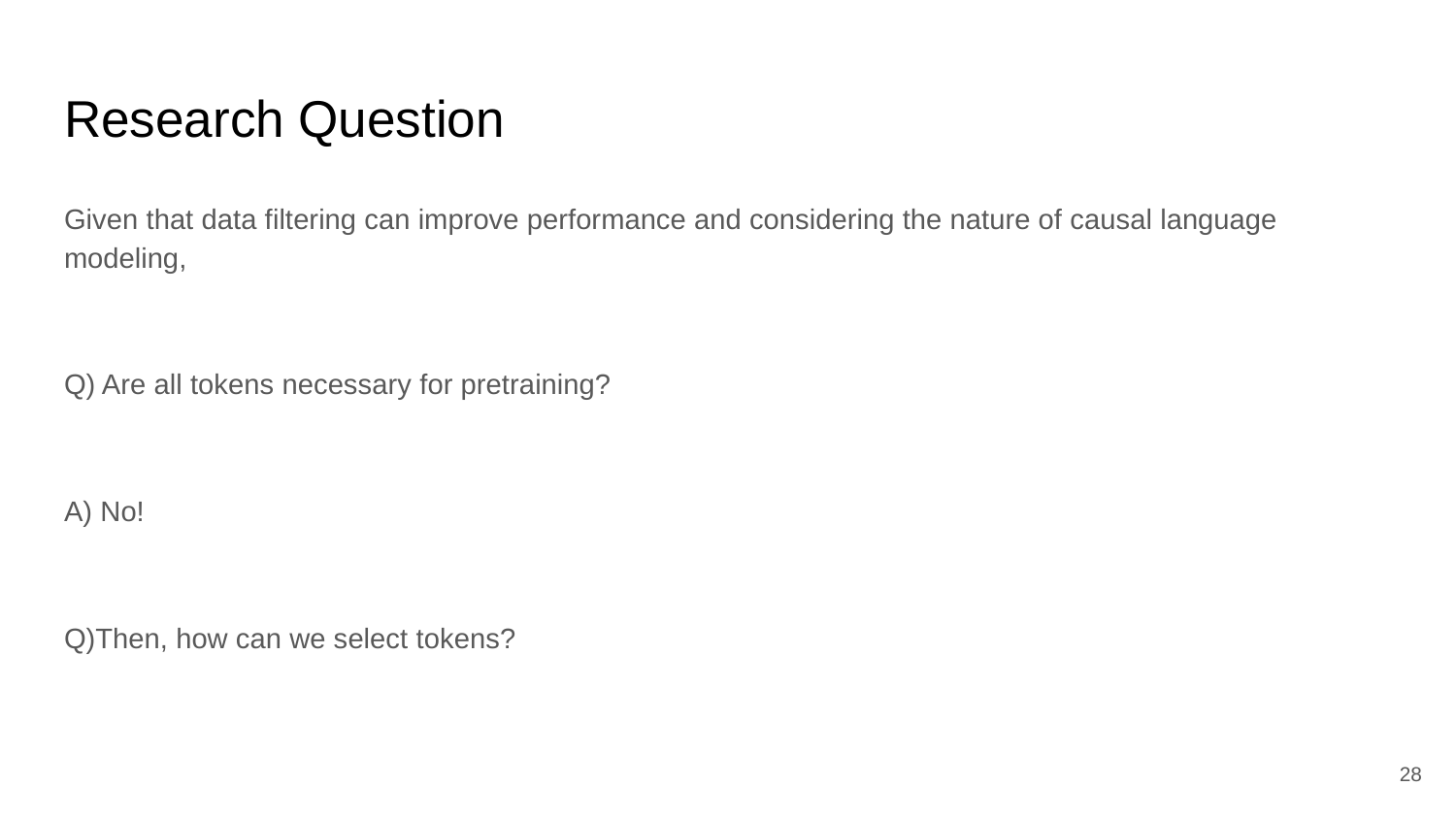

# Research Question
Given that data filtering can improve performance and considering the nature of causal language modeling,

Q) Are all tokens necessary for pretraining?

A) No!

Q)Then, how can we select tokens?
28